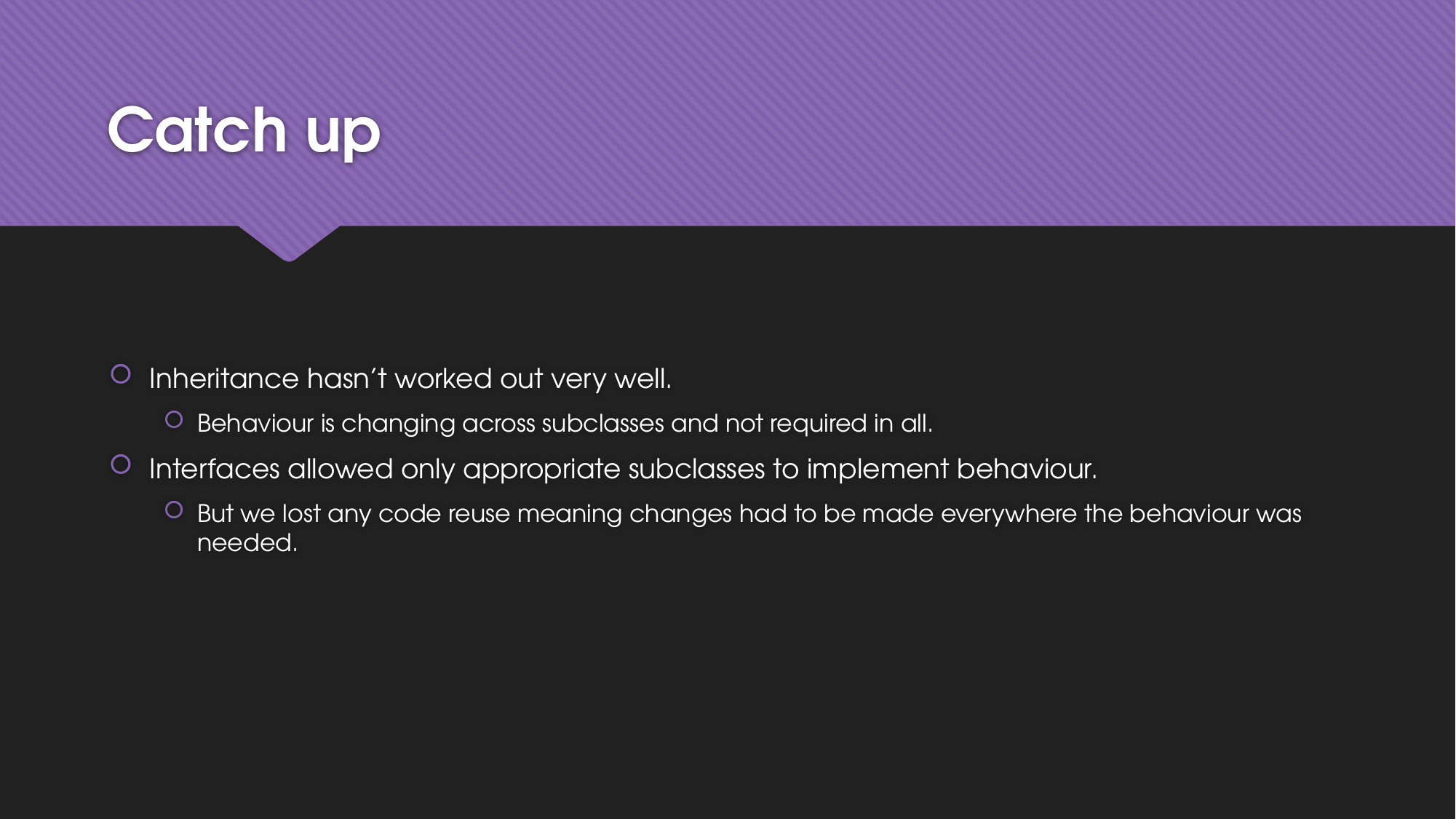

# Catch up
Inheritance hasn’t worked out very well.
Behaviour is changing across subclasses and not required in all.
Interfaces allowed only appropriate subclasses to implement behaviour.
But we lost any code reuse meaning changes had to be made everywhere the behaviour was needed.